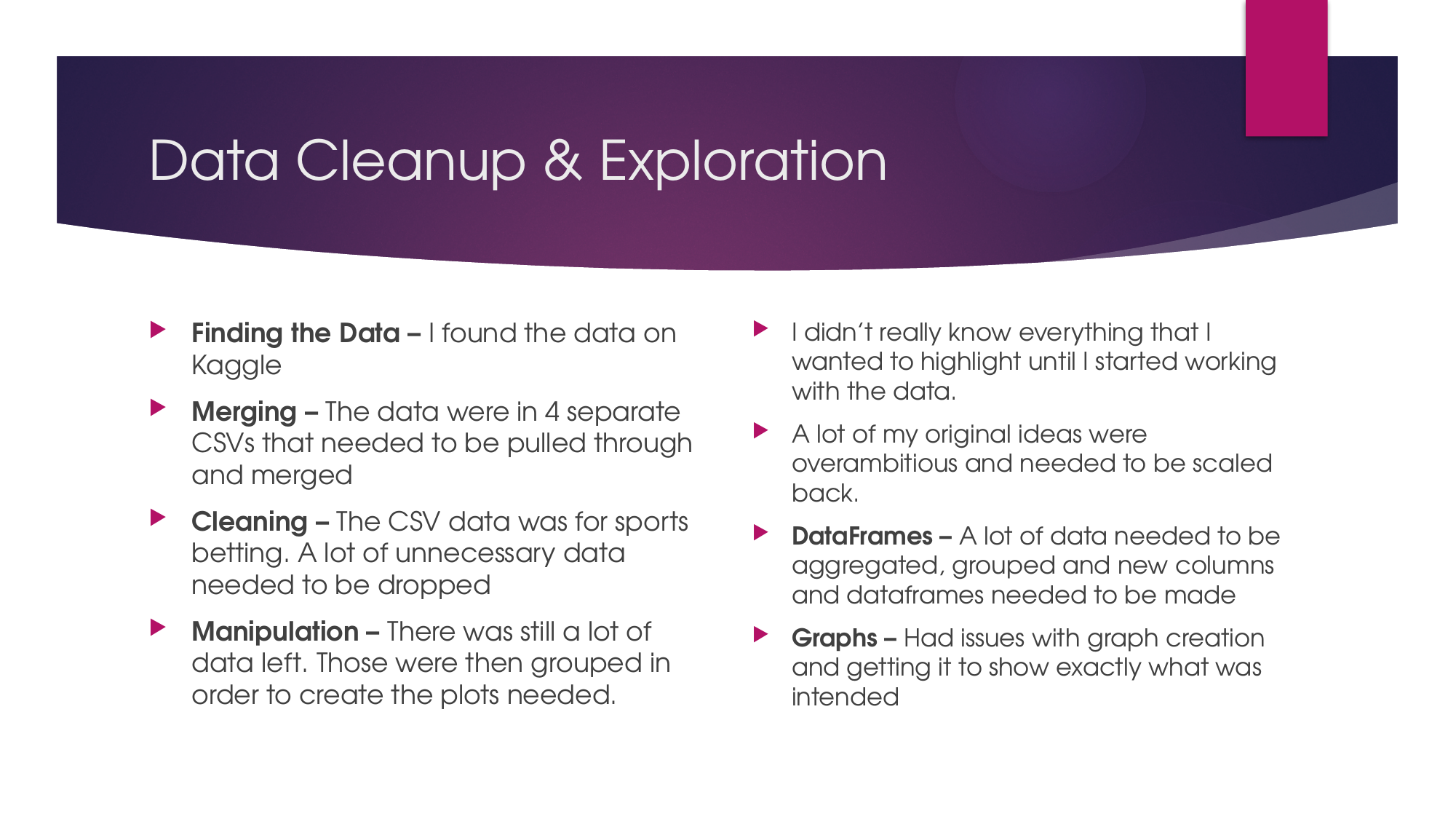

# Data Cleanup & Exploration
Finding the Data – I found the data on Kaggle
Merging – The data were in 4 separate CSVs that needed to be pulled through and merged
Cleaning – The CSV data was for sports betting. A lot of unnecessary data needed to be dropped
Manipulation – There was still a lot of data left. Those were then grouped in order to create the plots needed.
I didn’t really know everything that I wanted to highlight until I started working with the data.
A lot of my original ideas were overambitious and needed to be scaled back.
DataFrames – A lot of data needed to be aggregated, grouped and new columns and dataframes needed to be made
Graphs – Had issues with graph creation and getting it to show exactly what was intended